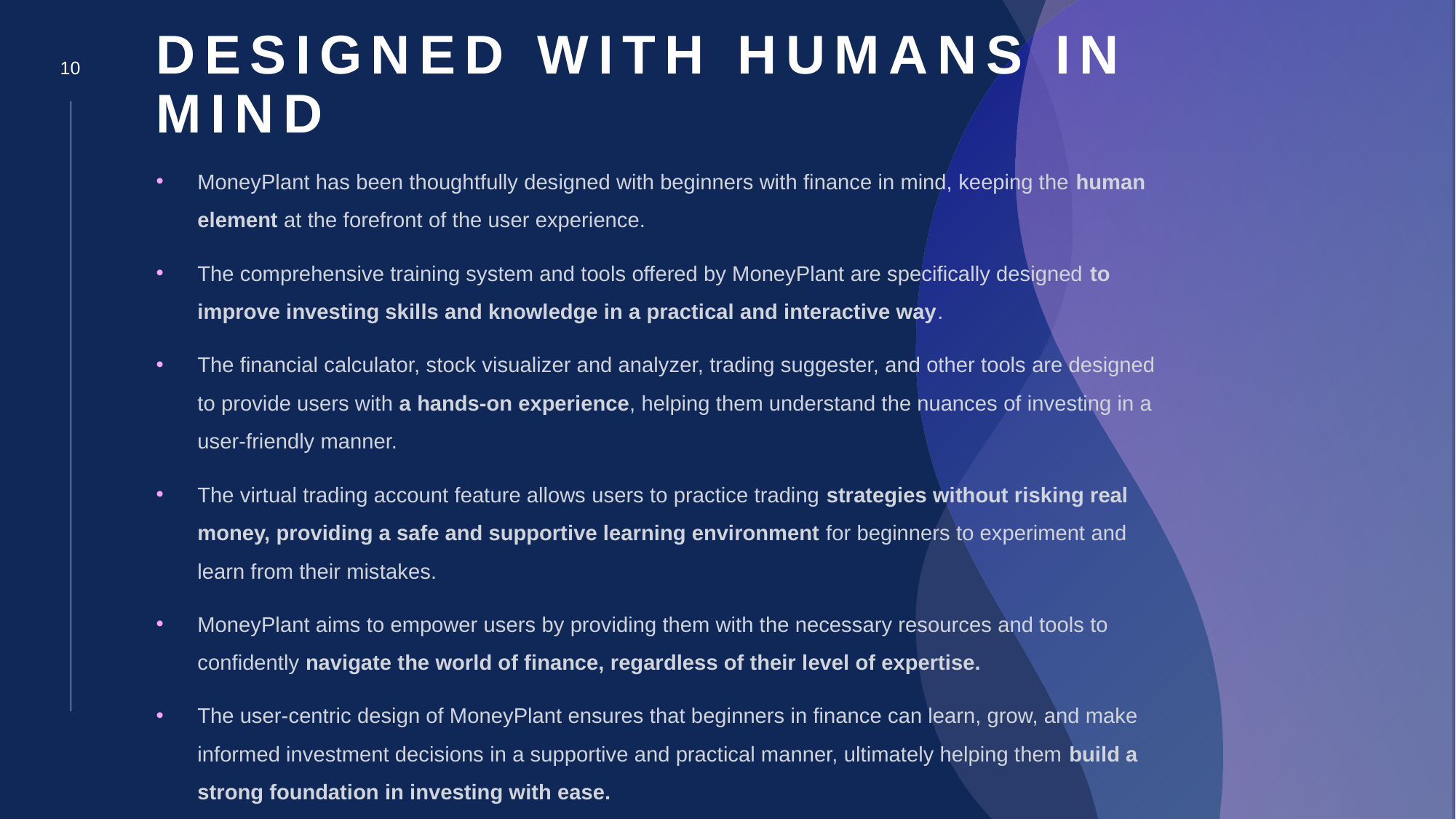

# Designed with Humans in Mind
10
MoneyPlant has been thoughtfully designed with beginners with finance in mind, keeping the human element at the forefront of the user experience.
The comprehensive training system and tools offered by MoneyPlant are specifically designed to improve investing skills and knowledge in a practical and interactive way.
The financial calculator, stock visualizer and analyzer, trading suggester, and other tools are designed to provide users with a hands-on experience, helping them understand the nuances of investing in a user-friendly manner.
The virtual trading account feature allows users to practice trading strategies without risking real money, providing a safe and supportive learning environment for beginners to experiment and learn from their mistakes.
MoneyPlant aims to empower users by providing them with the necessary resources and tools to confidently navigate the world of finance, regardless of their level of expertise.
The user-centric design of MoneyPlant ensures that beginners in finance can learn, grow, and make informed investment decisions in a supportive and practical manner, ultimately helping them build a strong foundation in investing with ease.